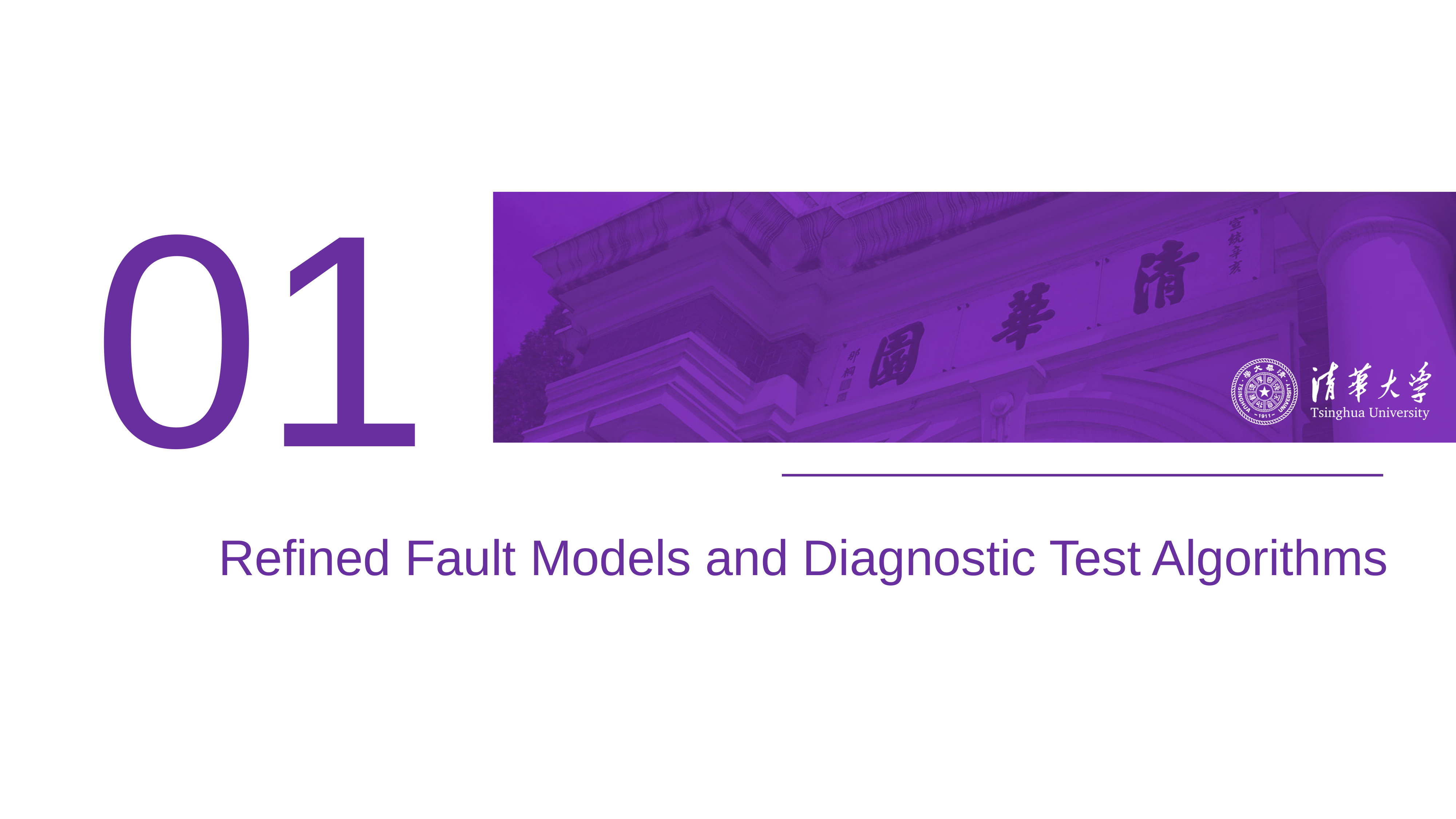

01
# Refined Fault Models and Diagnostic Test Algorithms